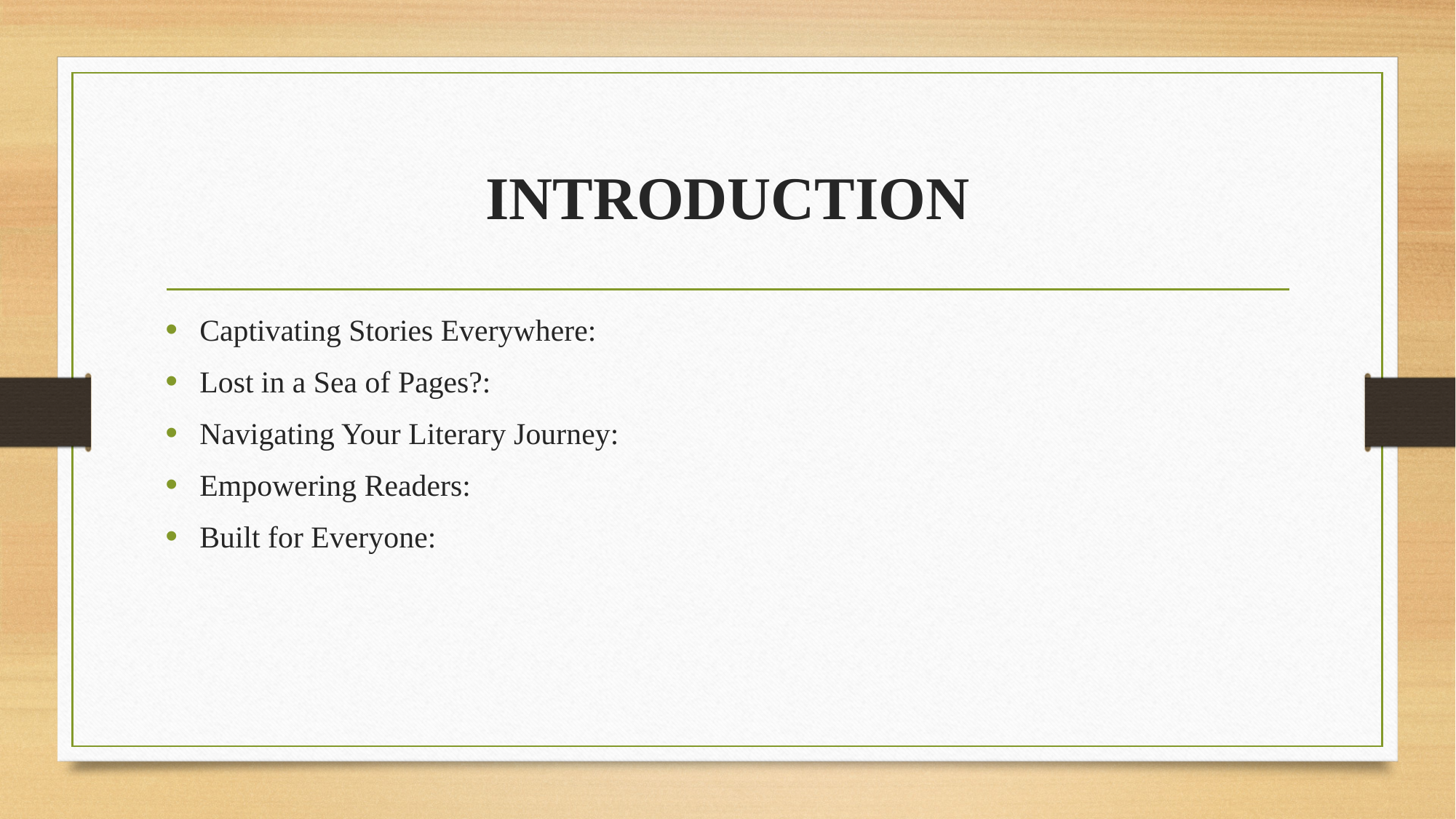

# INTRODUCTION
Captivating Stories Everywhere:
Lost in a Sea of Pages?:
Navigating Your Literary Journey:
Empowering Readers:
Built for Everyone: